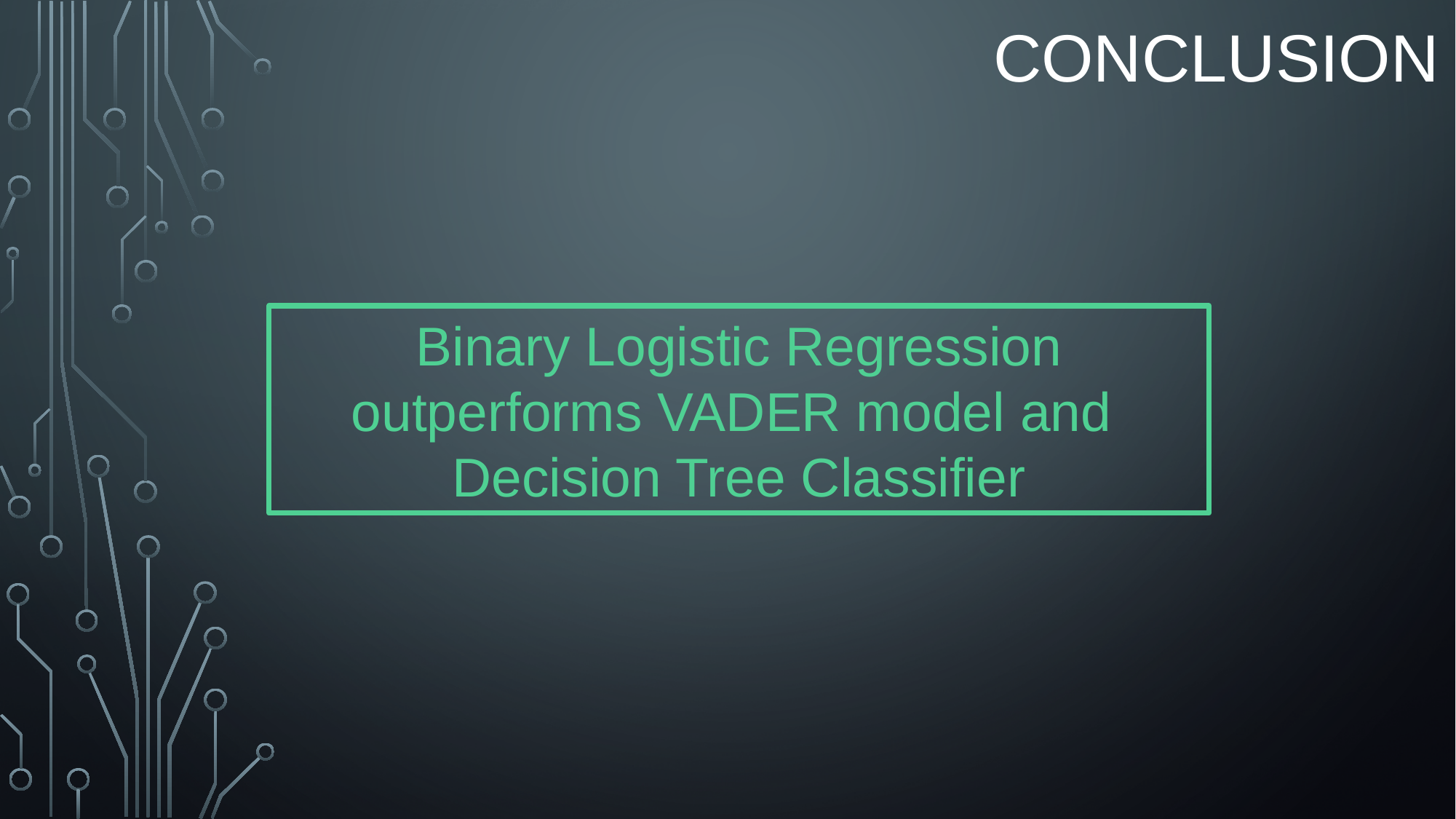

# CONCLUSION
Binary Logistic Regression outperforms VADER model and
Decision Tree Classifier